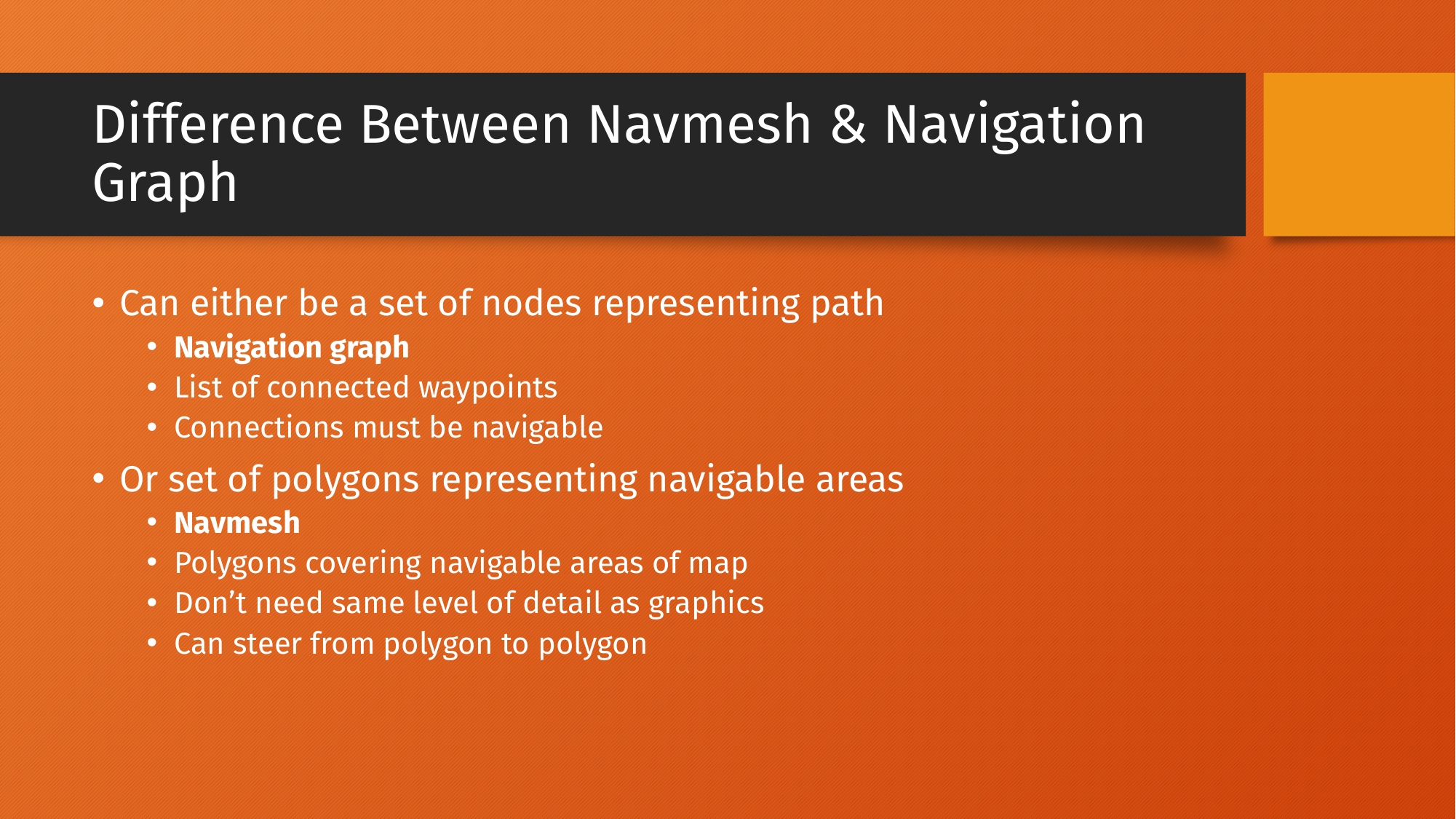

# Difference Between Navmesh & Navigation Graph
Can either be a set of nodes representing path
Navigation graph
List of connected waypoints
Connections must be navigable
Or set of polygons representing navigable areas
Navmesh
Polygons covering navigable areas of map
Don’t need same level of detail as graphics
Can steer from polygon to polygon